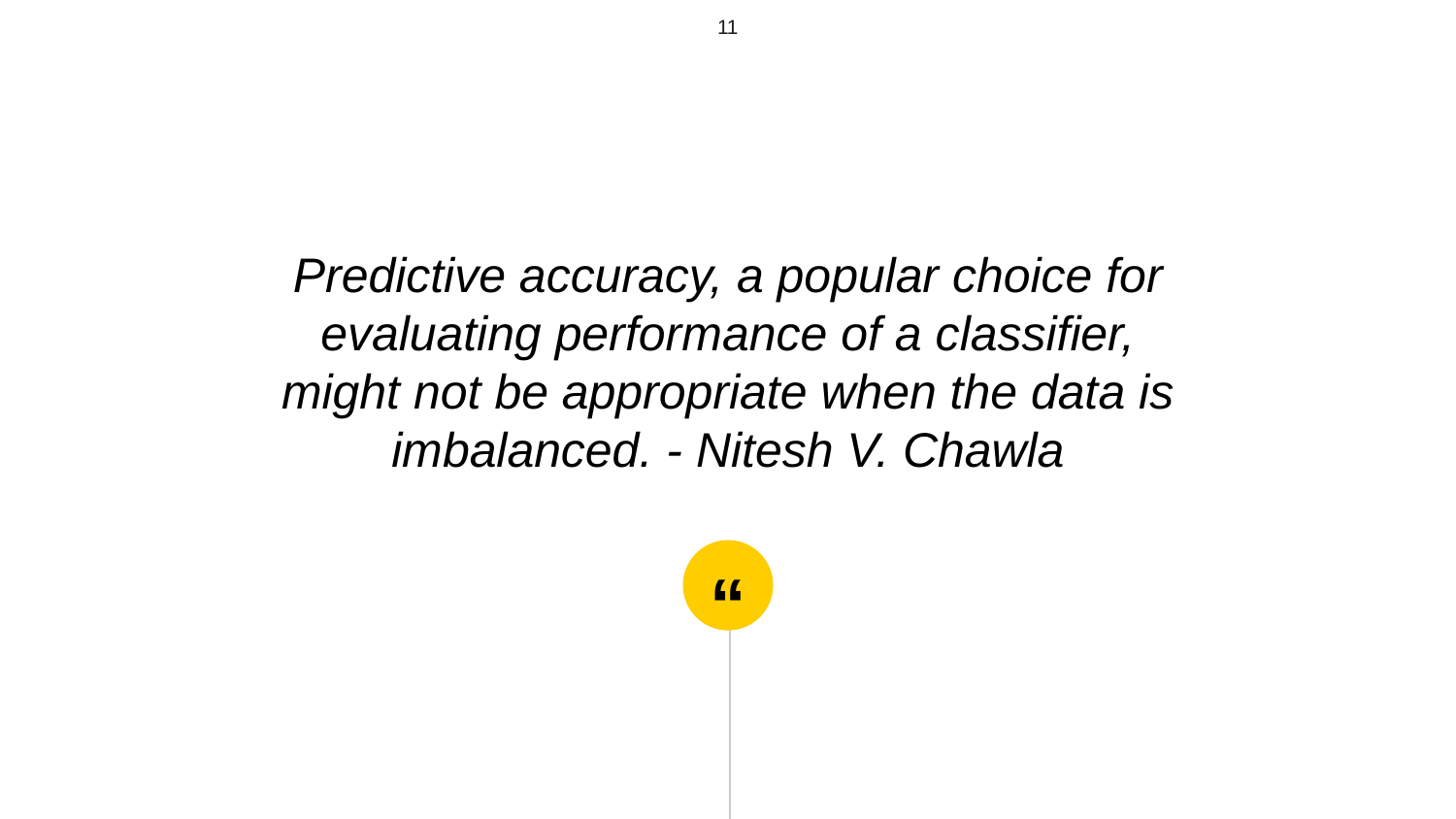

11
Predictive accuracy, a popular choice for evaluating performance of a classifier, might not be appropriate when the data is imbalanced. - Nitesh V. Chawla